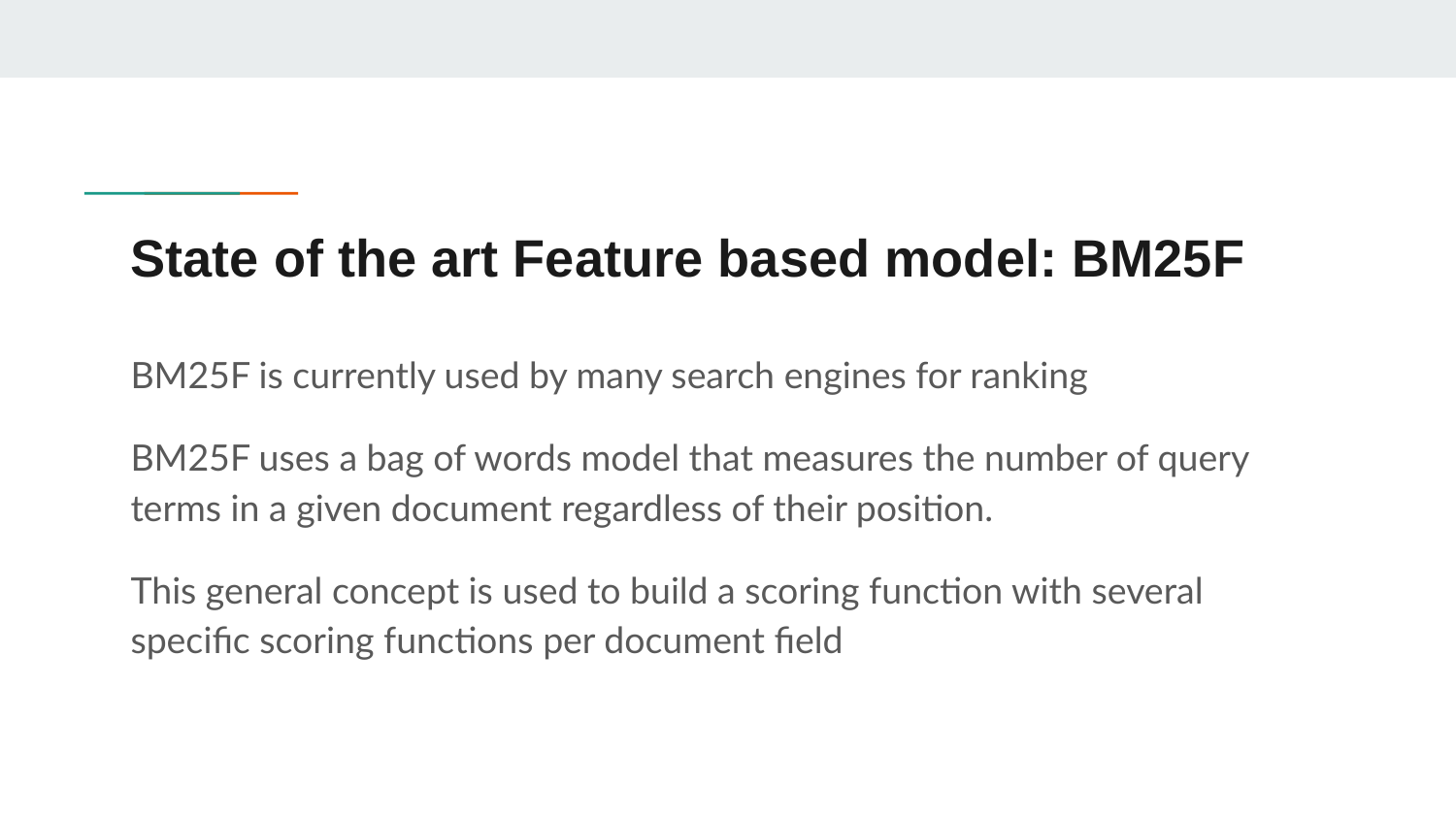

# State of the art Feature based model: BM25F
BM25F is currently used by many search engines for ranking
BM25F uses a bag of words model that measures the number of query terms in a given document regardless of their position.
This general concept is used to build a scoring function with several specific scoring functions per document field